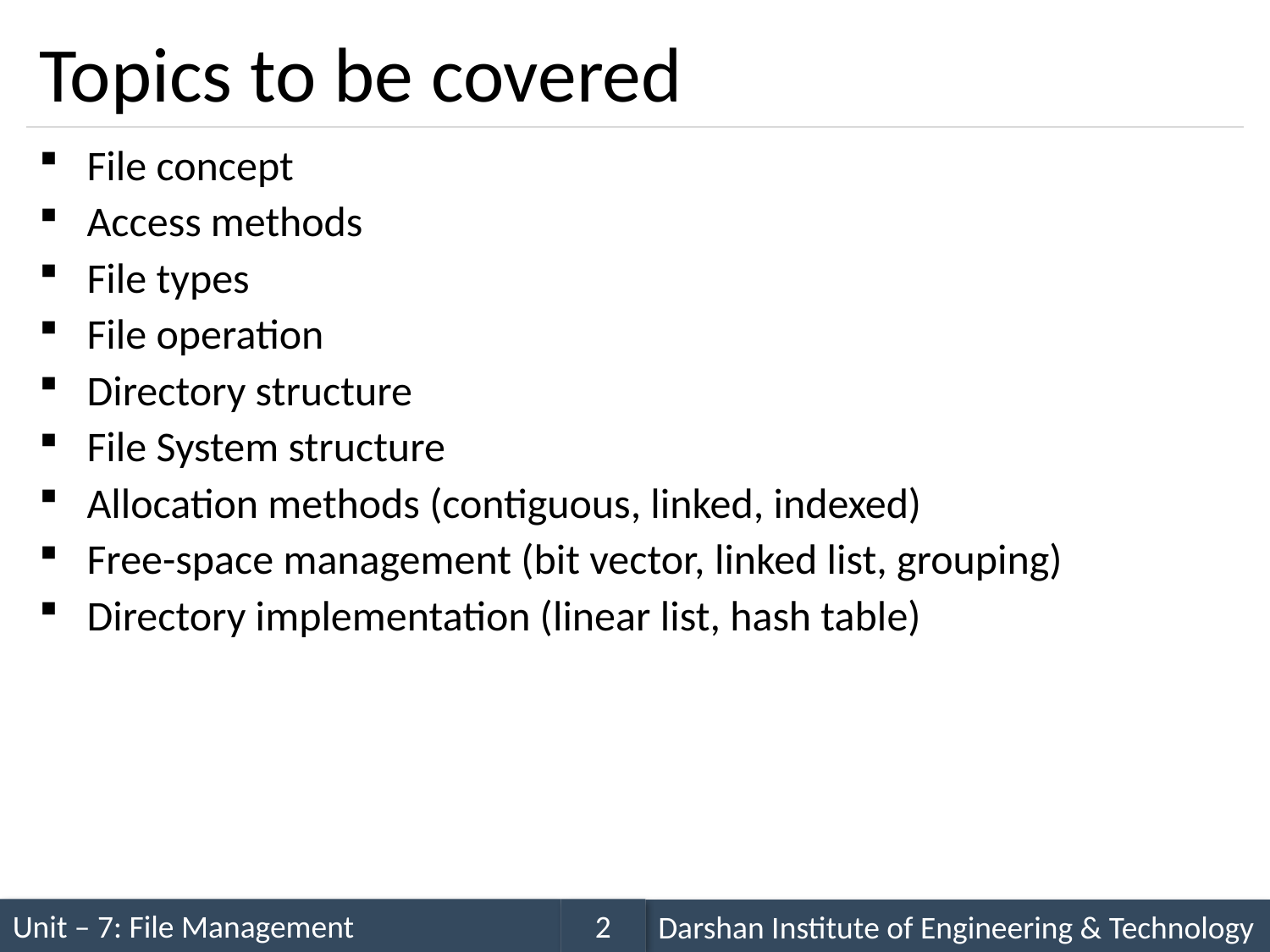

# Topics to be covered
File concept
Access methods
File types
File operation
Directory structure
File System structure
Allocation methods (contiguous, linked, indexed)
Free-space management (bit vector, linked list, grouping)
Directory implementation (linear list, hash table)